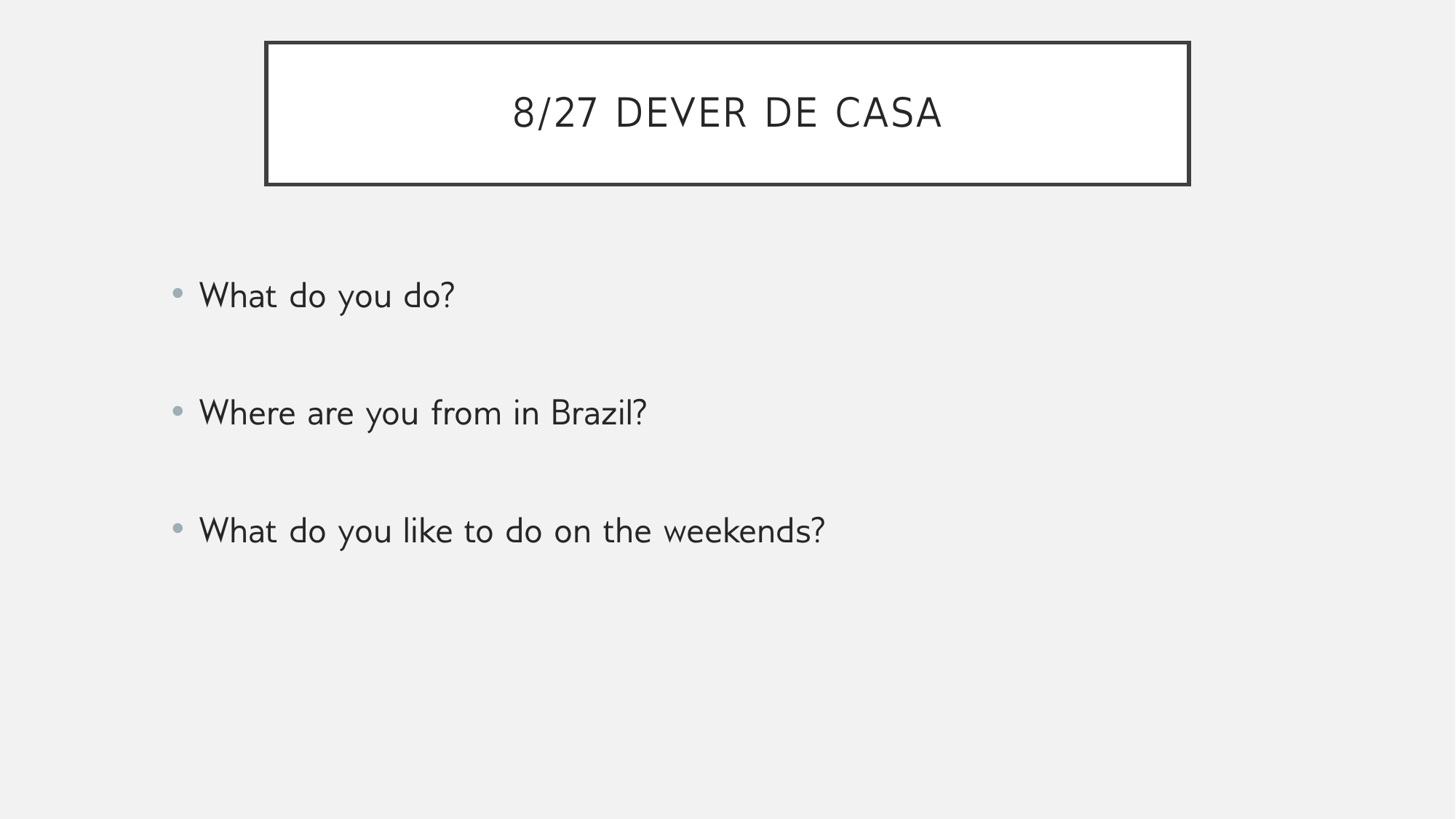

# 8/27 Dever De casa
What do you do?

Where are you from in Brazil?

What do you like to do on the weekends?